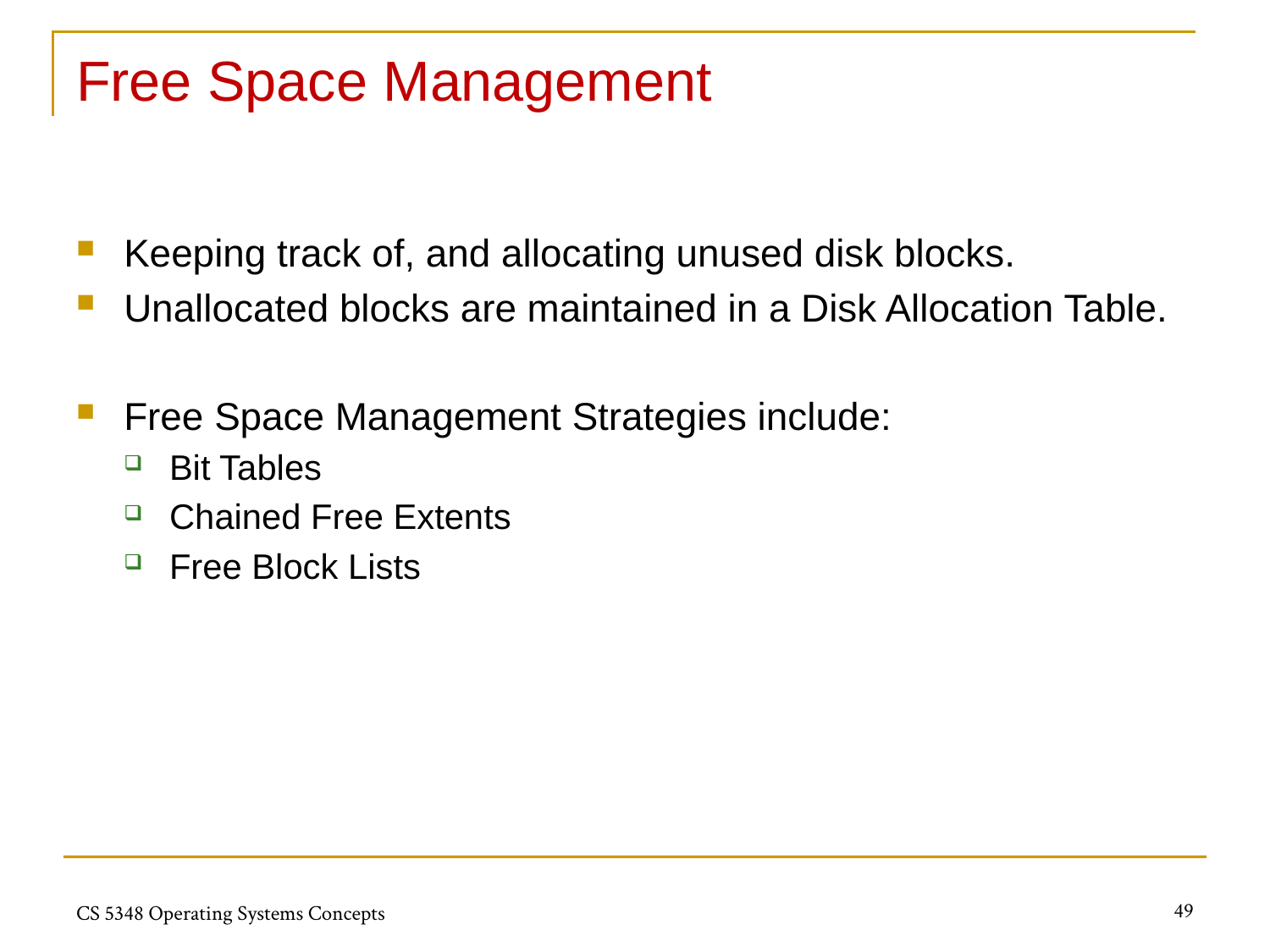

# Free Space Management
Keeping track of, and allocating unused disk blocks.
Unallocated blocks are maintained in a Disk Allocation Table.

Free Space Management Strategies include:
Bit Tables
Chained Free Extents
Free Block Lists
49
CS 5348 Operating Systems Concepts